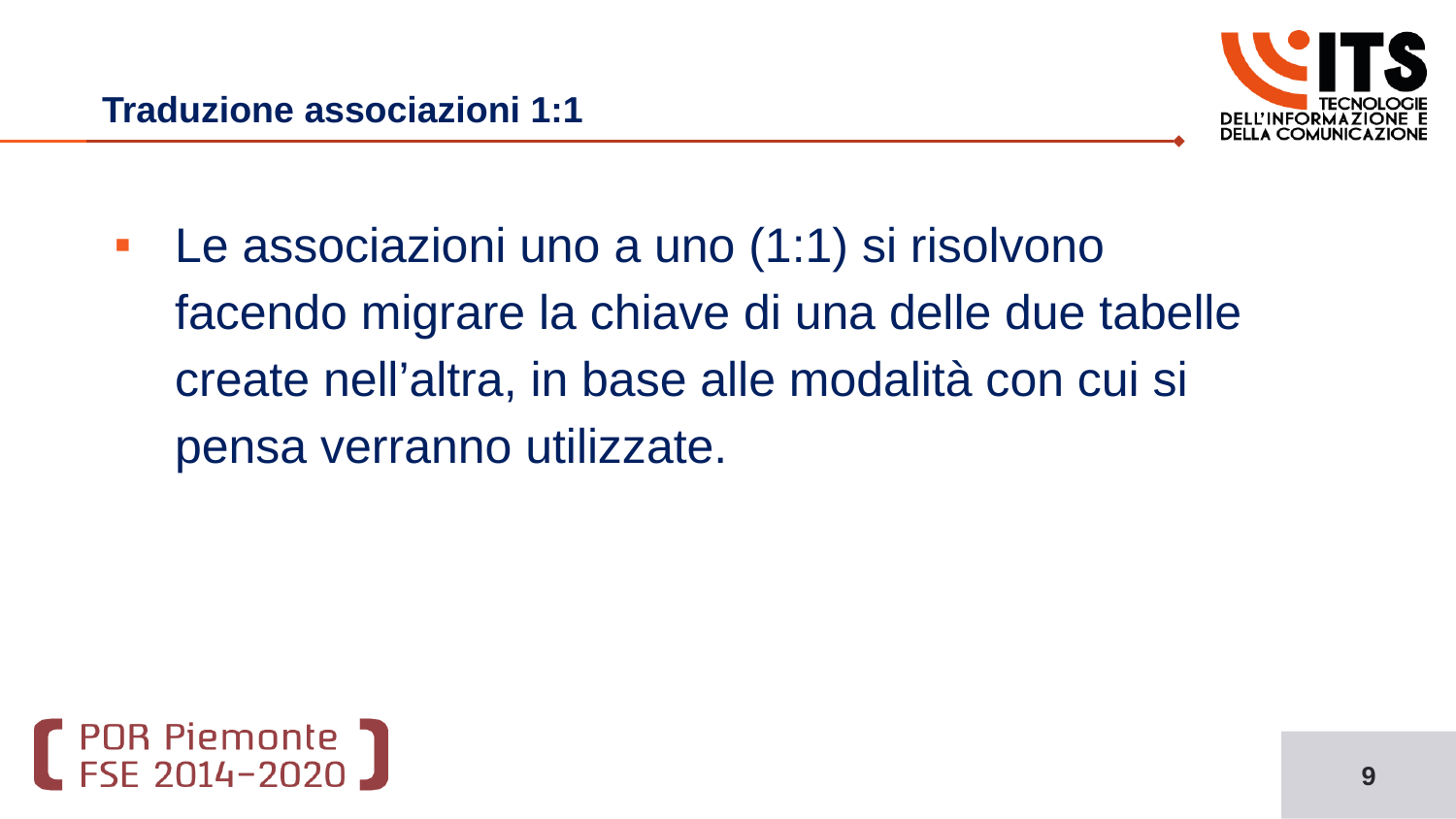

Basi di Dati
# Traduzione associazioni 1:1
Le associazioni uno a uno (1:1) si risolvono facendo migrare la chiave di una delle due tabelle create nell’altra, in base alle modalità con cui si pensa verranno utilizzate.
9